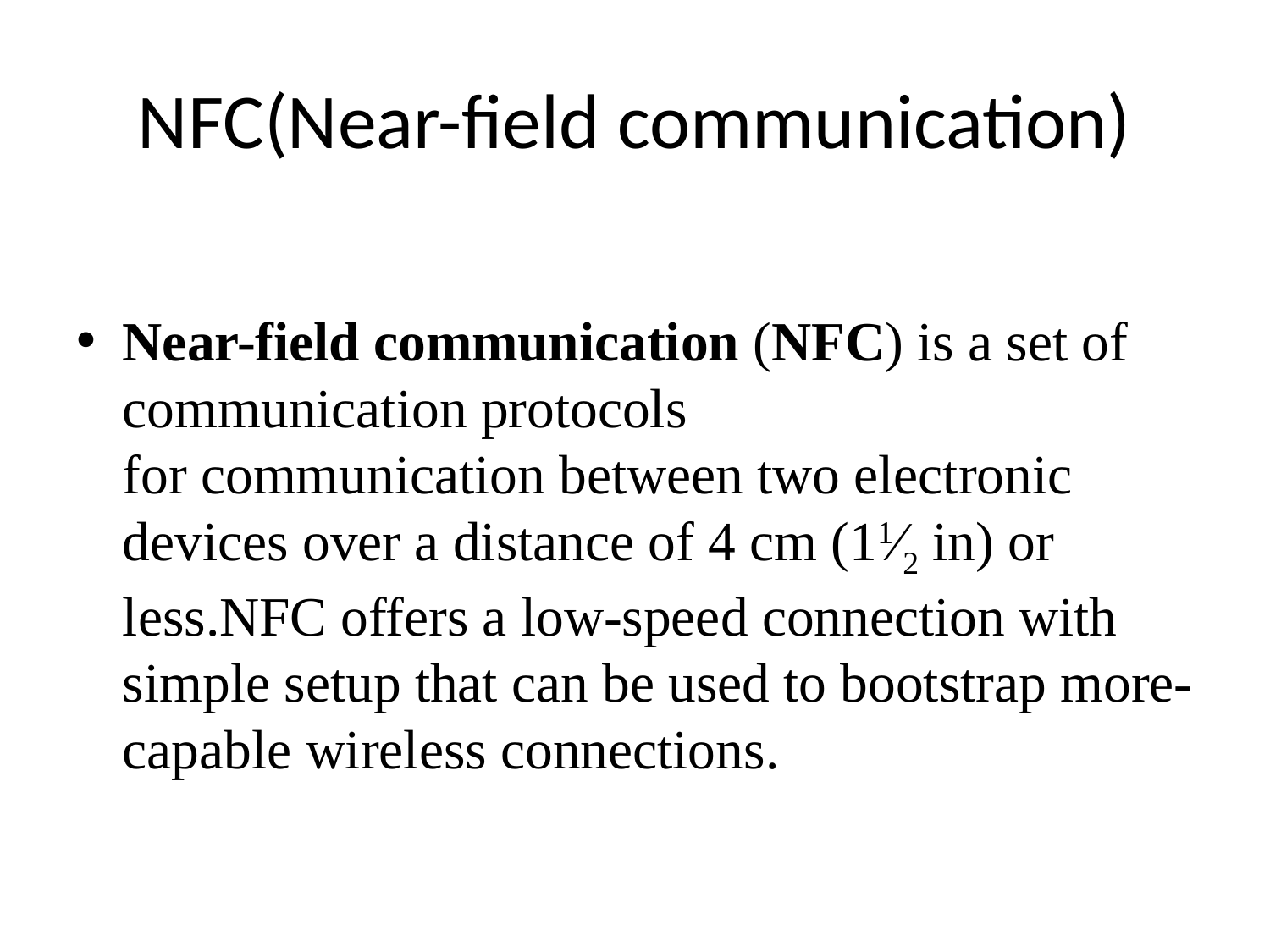

# NFC(Near-field communication)

Near-field communication (NFC) is a set of communication protocols for communication between two electronic devices over a distance of 4 cm (11⁄2 in) or less.NFC offers a low-speed connection with simple setup that can be used to bootstrap more-capable wireless connections.